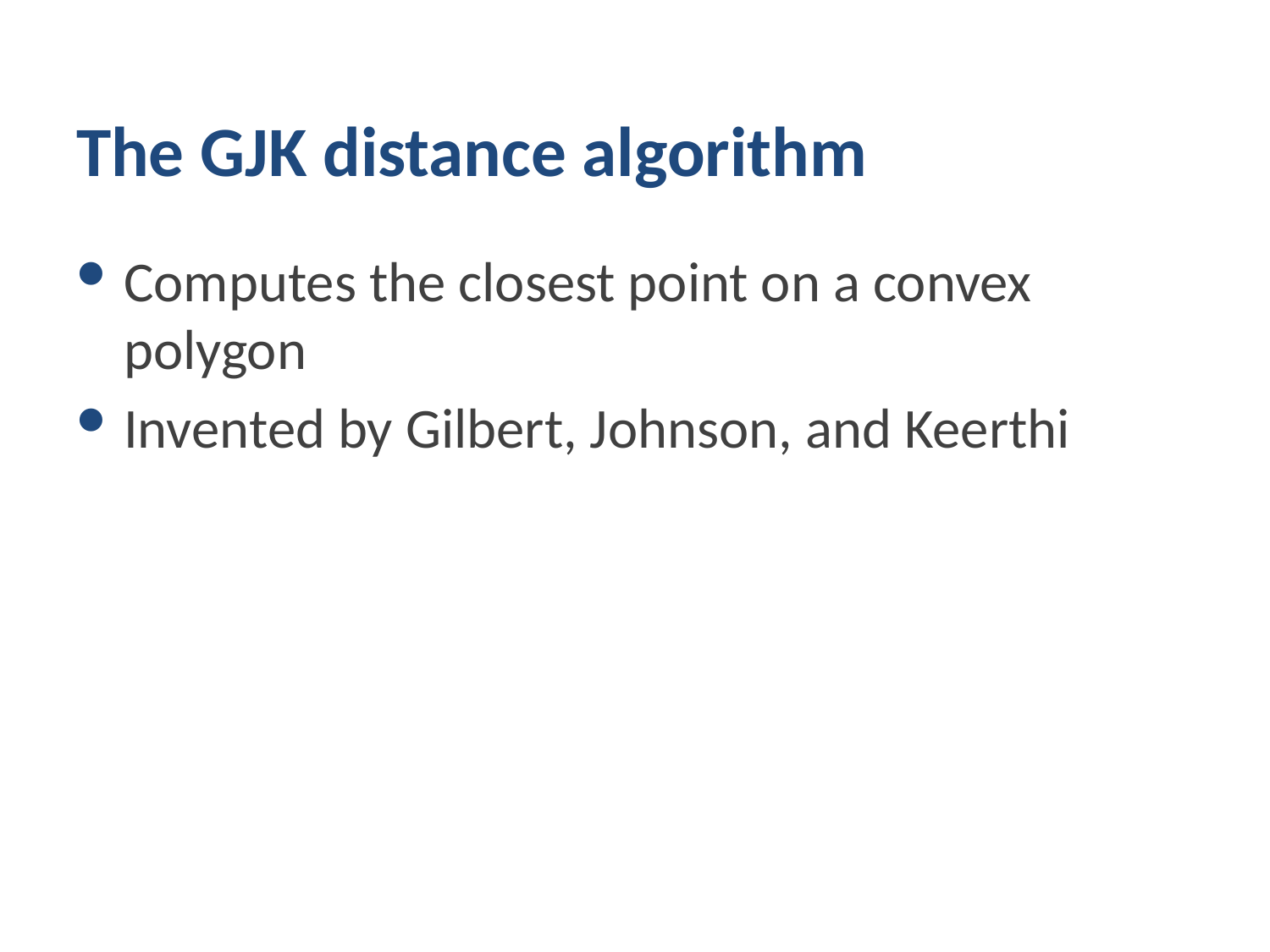

# The GJK distance algorithm
Computes the closest point on a convex polygon
Invented by Gilbert, Johnson, and Keerthi